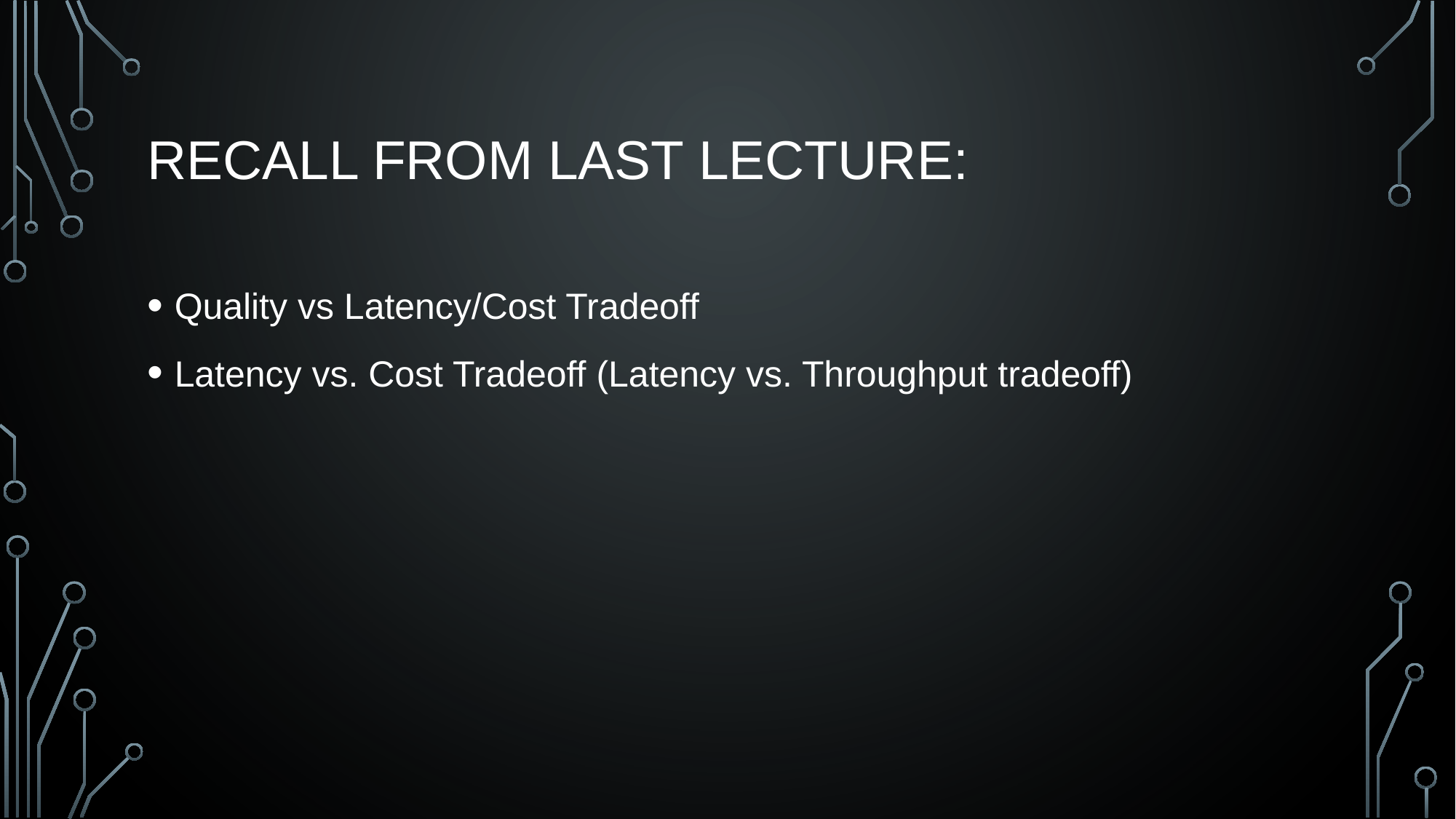

# Recall from last lecture:
Quality vs Latency/Cost Tradeoff
Latency vs. Cost Tradeoff (Latency vs. Throughput tradeoff)